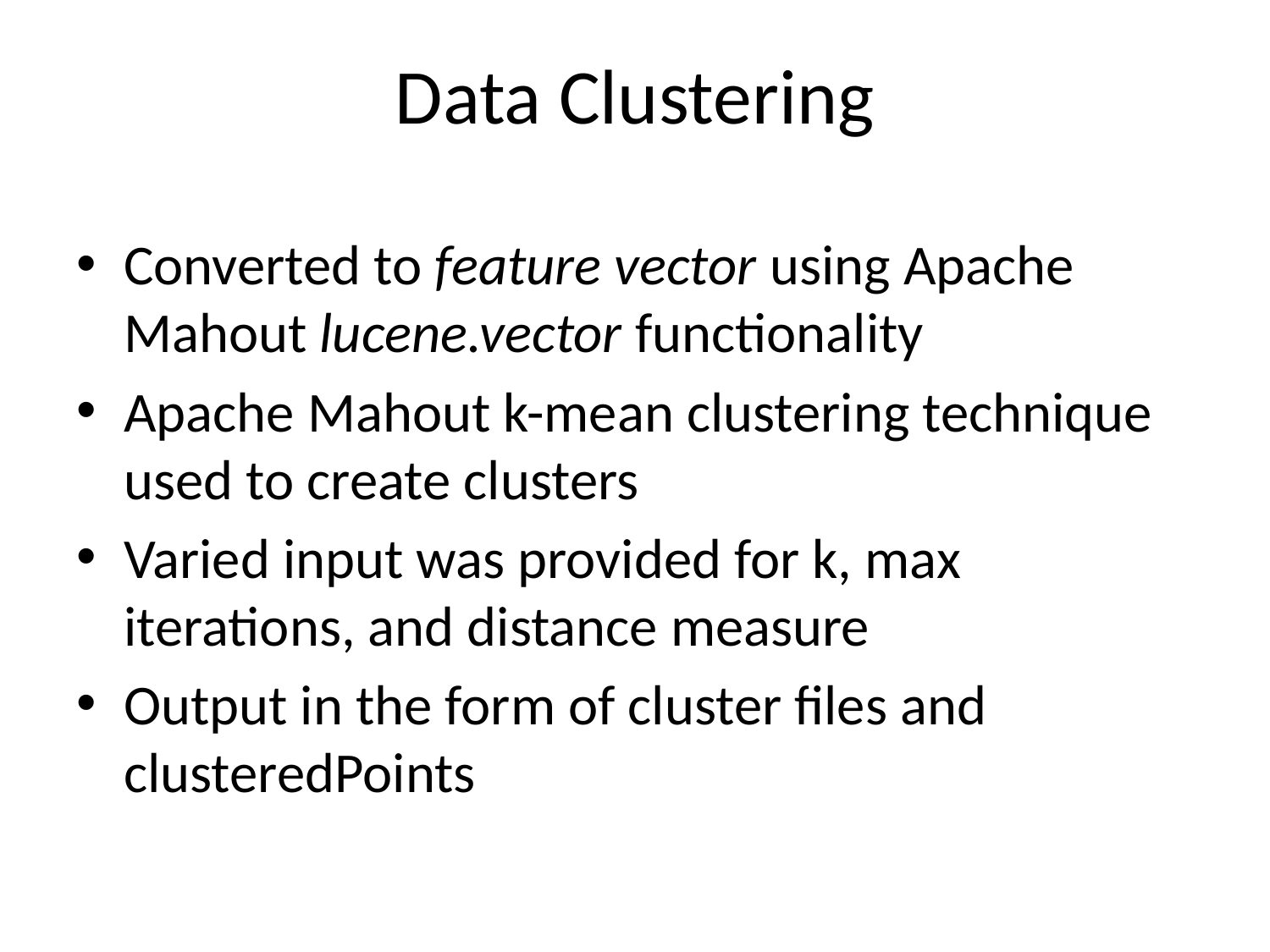

# Data Clustering
Converted to feature vector using Apache Mahout lucene.vector functionality
Apache Mahout k-mean clustering technique used to create clusters
Varied input was provided for k, max iterations, and distance measure
Output in the form of cluster files and clusteredPoints